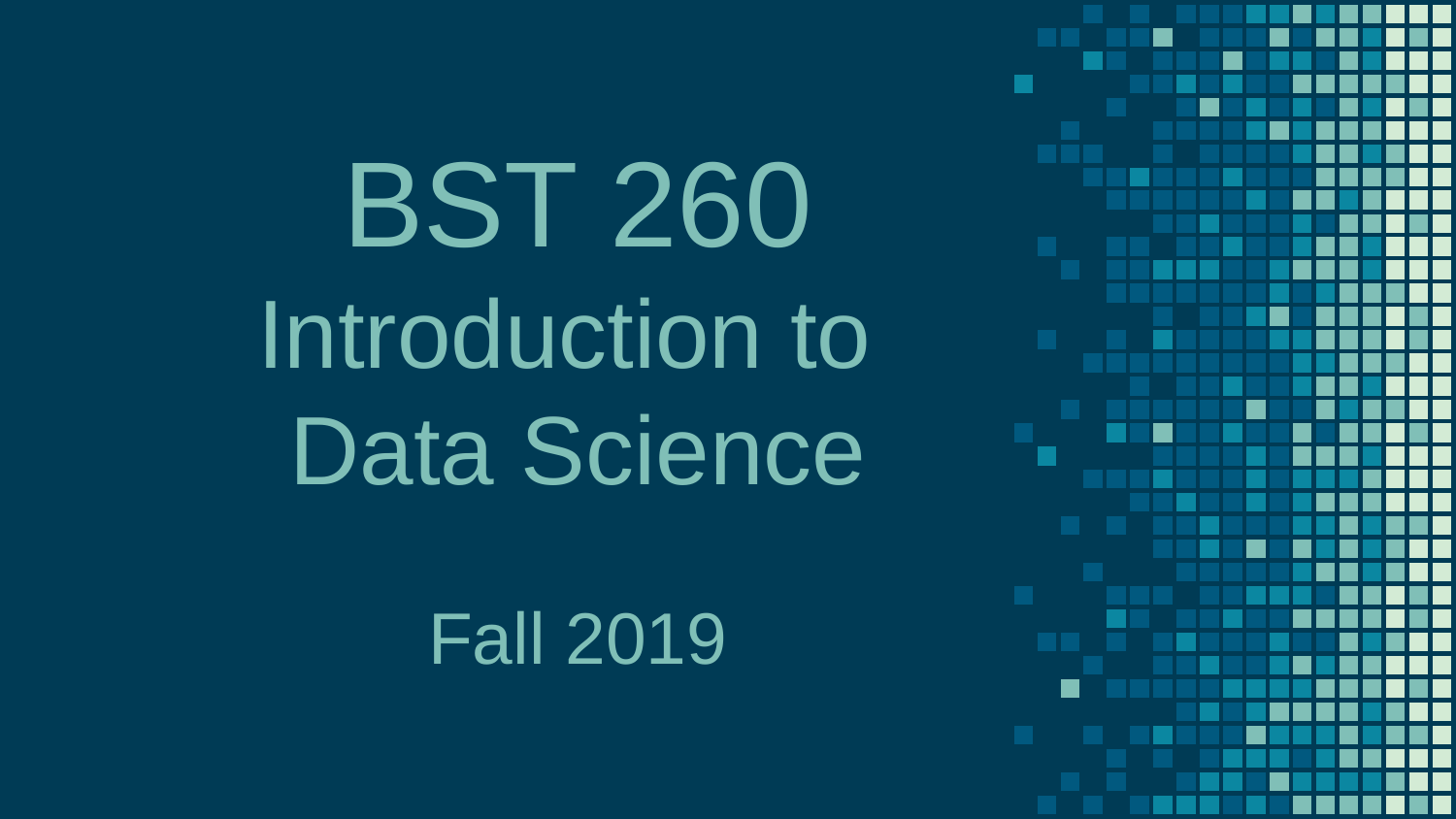

# BST 260
Introduction to
Data Science

Fall 2019